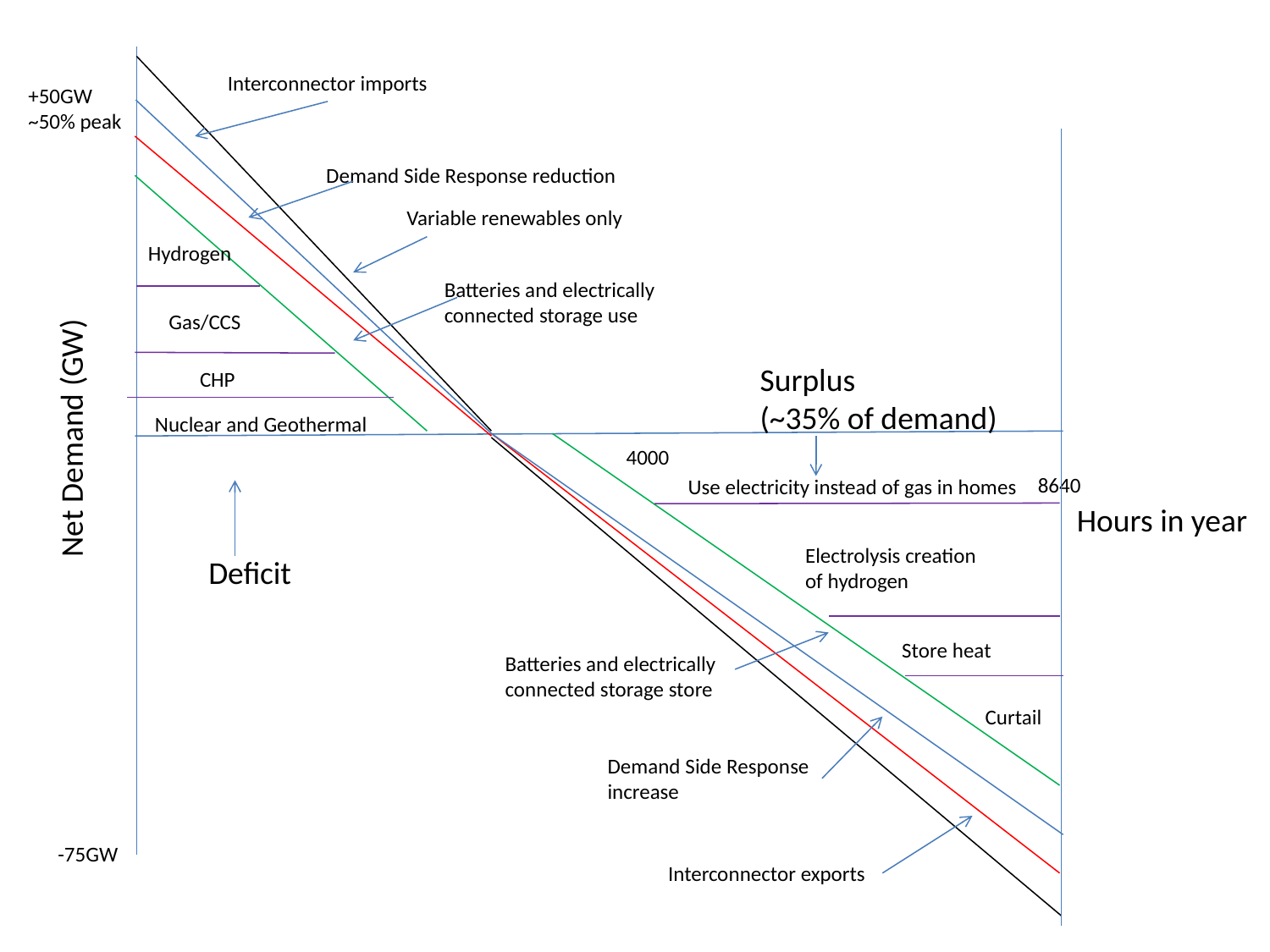

Interconnector imports
+50GW
~50% peak
Demand Side Response reduction
Variable renewables only
Hydrogen
Batteries and electrically
connected storage use
Gas/CCS
Net Demand (GW)
Surplus
(~35% of demand)
CHP
Nuclear and Geothermal
4000
8640
Use electricity instead of gas in homes
Hours in year
Electrolysis creation
of hydrogen
Deficit
Store heat
Batteries and electrically
connected storage store
Curtail
Demand Side Response
increase
-75GW
Interconnector exports